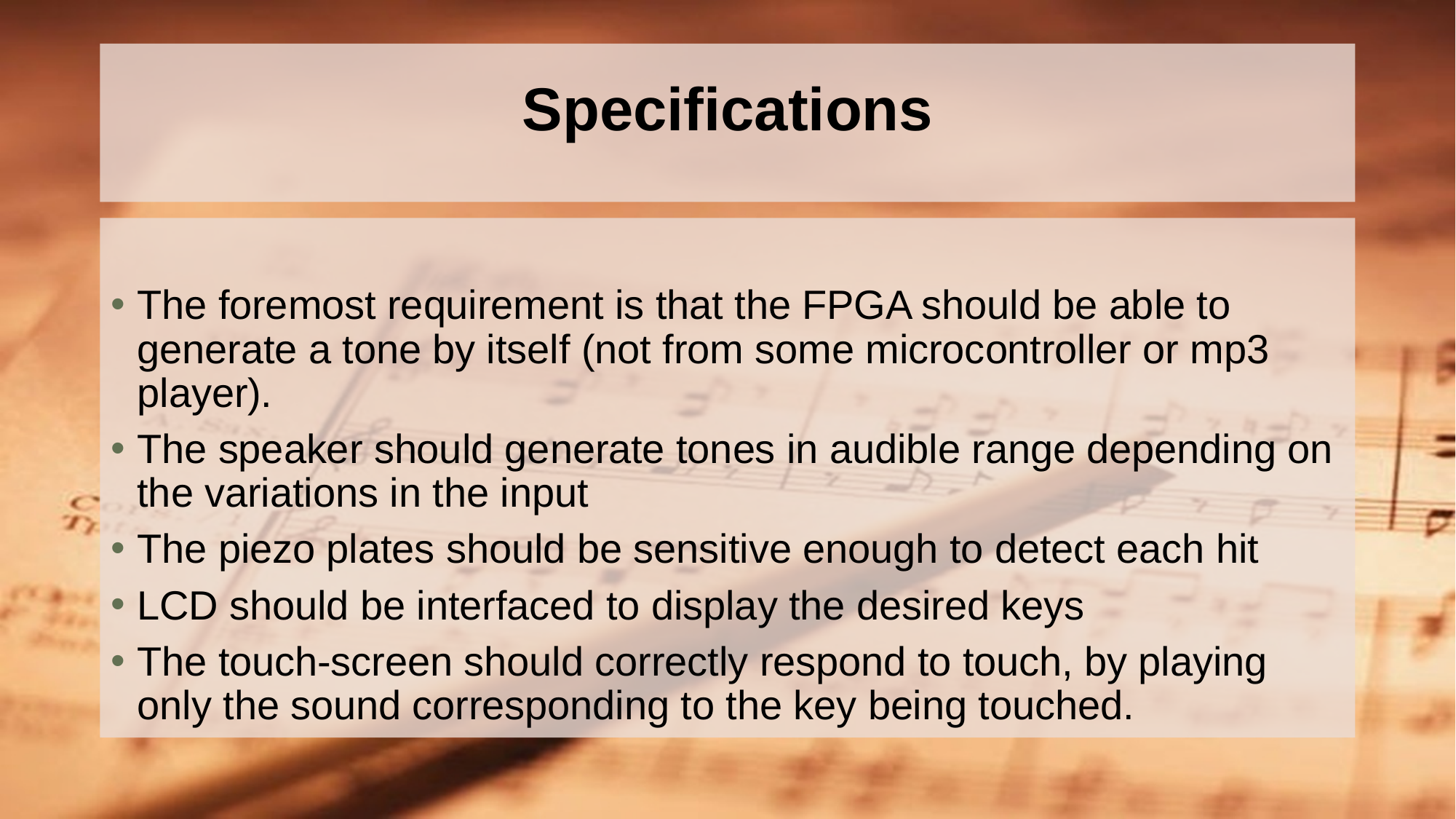

# Specifications

The foremost requirement is that the FPGA should be able to generate a tone by itself (not from some microcontroller or mp3 player).
The speaker should generate tones in audible range depending on the variations in the input
The piezo plates should be sensitive enough to detect each hit
LCD should be interfaced to display the desired keys
The touch-screen should correctly respond to touch, by playing only the sound corresponding to the key being touched.